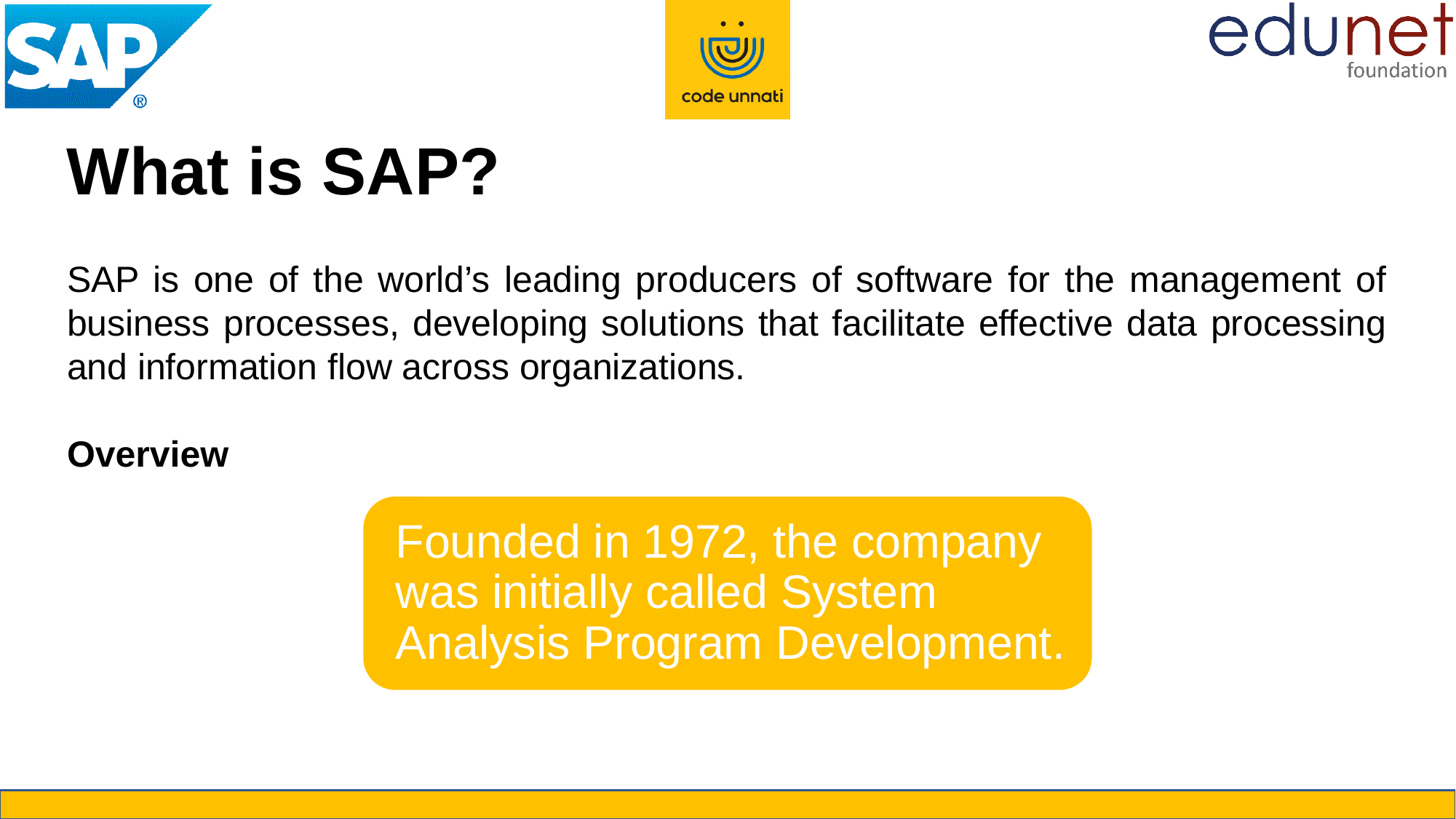

What is SAP?
SAP is one of the world’s leading producers of software for the management of business processes, developing solutions that facilitate effective data processing and information flow across organizations.

Overview

Founded in 1972, the company was initially called System Analysis Program Development.